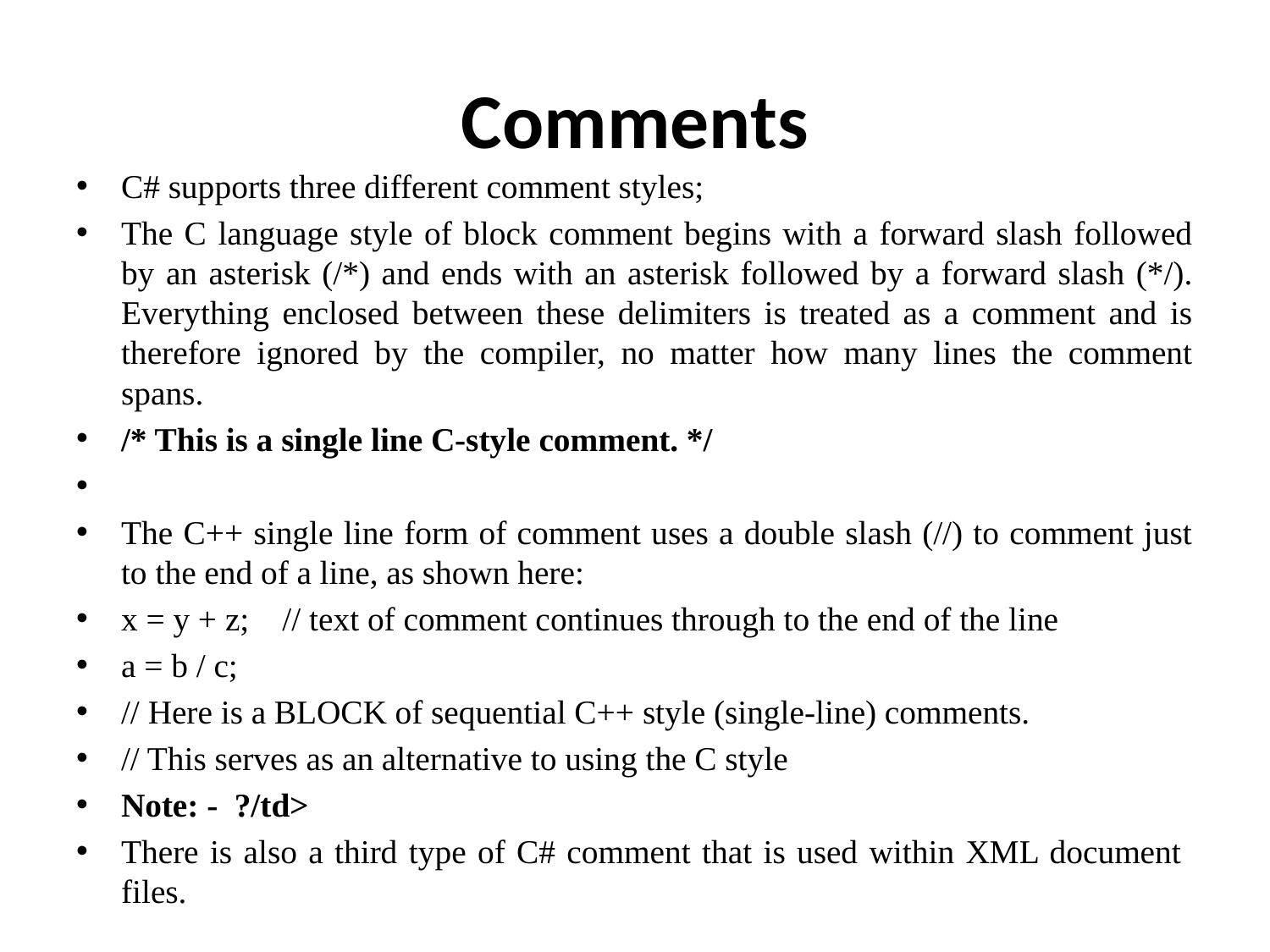

# Comments
C# supports three different comment styles;
The C language style of block comment begins with a forward slash followed by an asterisk (/*) and ends with an asterisk followed by a forward slash (*/). Everything enclosed between these delimiters is treated as a comment and is therefore ignored by the compiler, no matter how many lines the comment spans.
/* This is a single line C-style comment. */

The C++ single line form of comment uses a double slash (//) to comment just to the end of a line, as shown here:
x = y + z;    // text of comment continues through to the end of the line
a = b / c;
// Here is a BLOCK of sequential C++ style (single-line) comments.
// This serves as an alternative to using the C style
Note: -  ?/td>
There is also a third type of C# comment that is used within XML document  files.